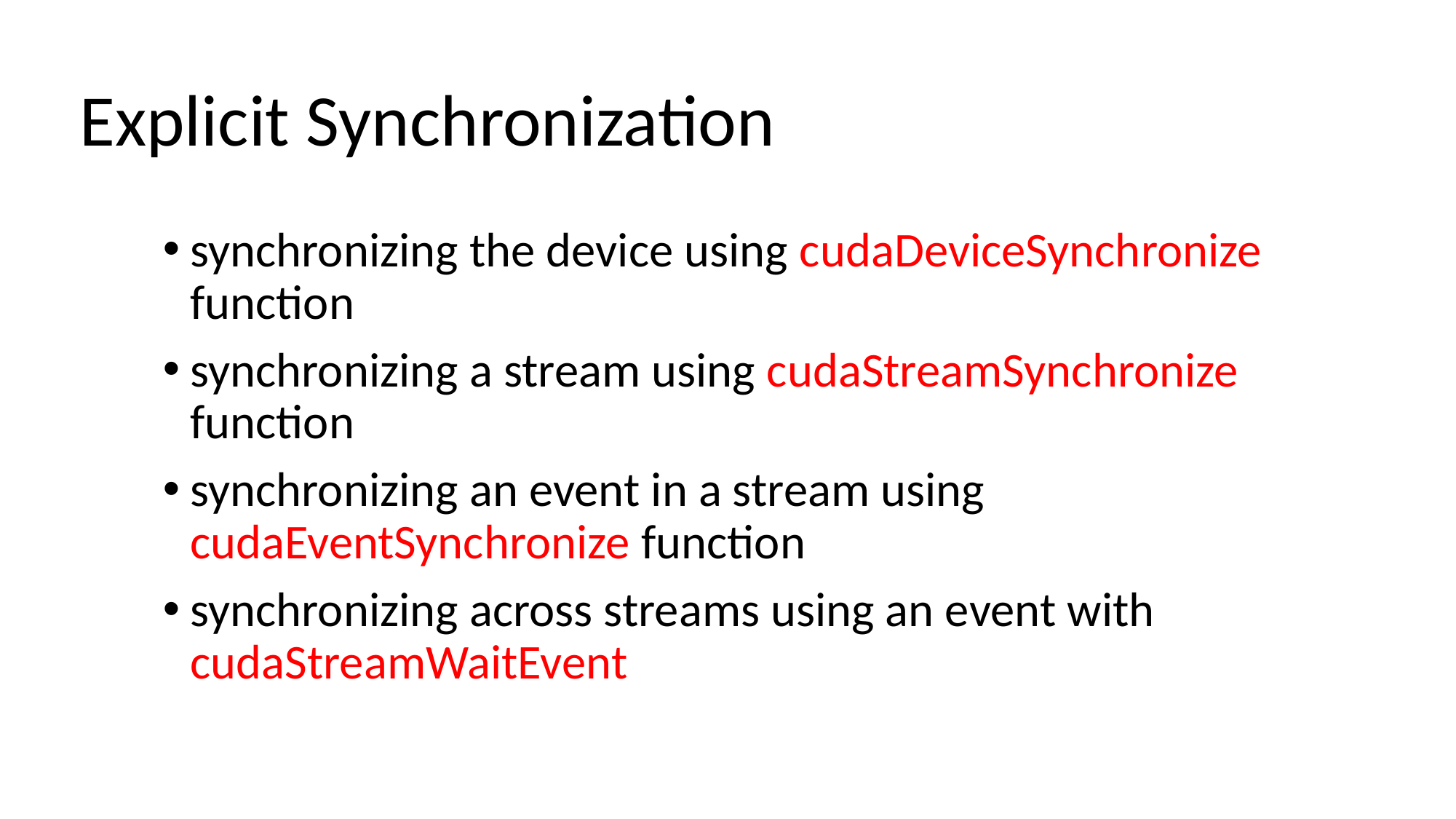

# Explicit Synchronization
synchronizing the device using cudaDeviceSynchronize function
synchronizing a stream using cudaStreamSynchronize function
synchronizing an event in a stream using cudaEventSynchronize function
synchronizing across streams using an event with cudaStreamWaitEvent